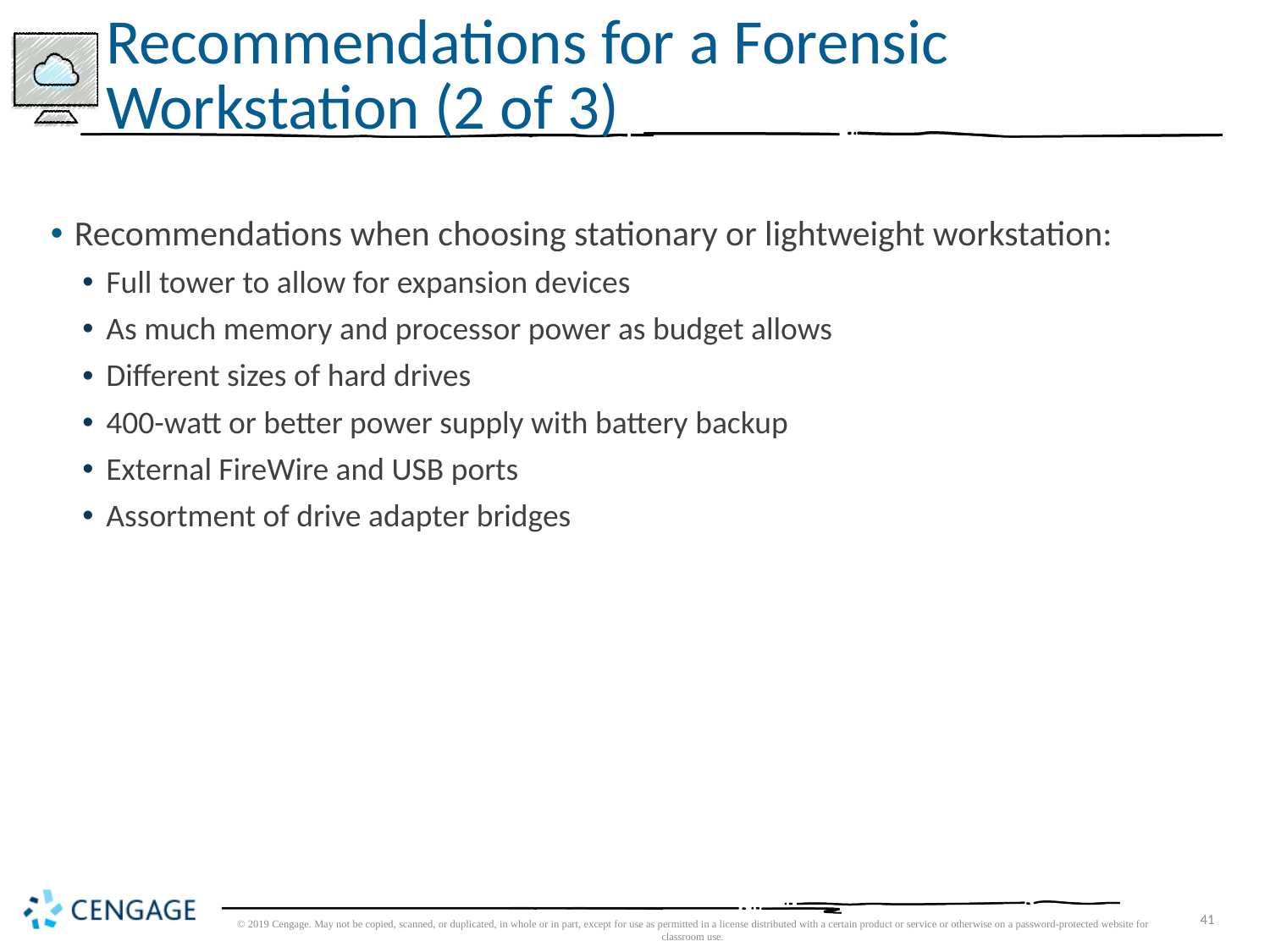

# Recommendations for a Forensic Workstation (2 of 3)
Recommendations when choosing stationary or lightweight workstation:
Full tower to allow for expansion devices
As much memory and processor power as budget allows
Different sizes of hard drives
400-watt or better power supply with battery backup
External FireWire and USB ports
Assortment of drive adapter bridges
© 2019 Cengage. May not be copied, scanned, or duplicated, in whole or in part, except for use as permitted in a license distributed with a certain product or service or otherwise on a password-protected website for classroom use.